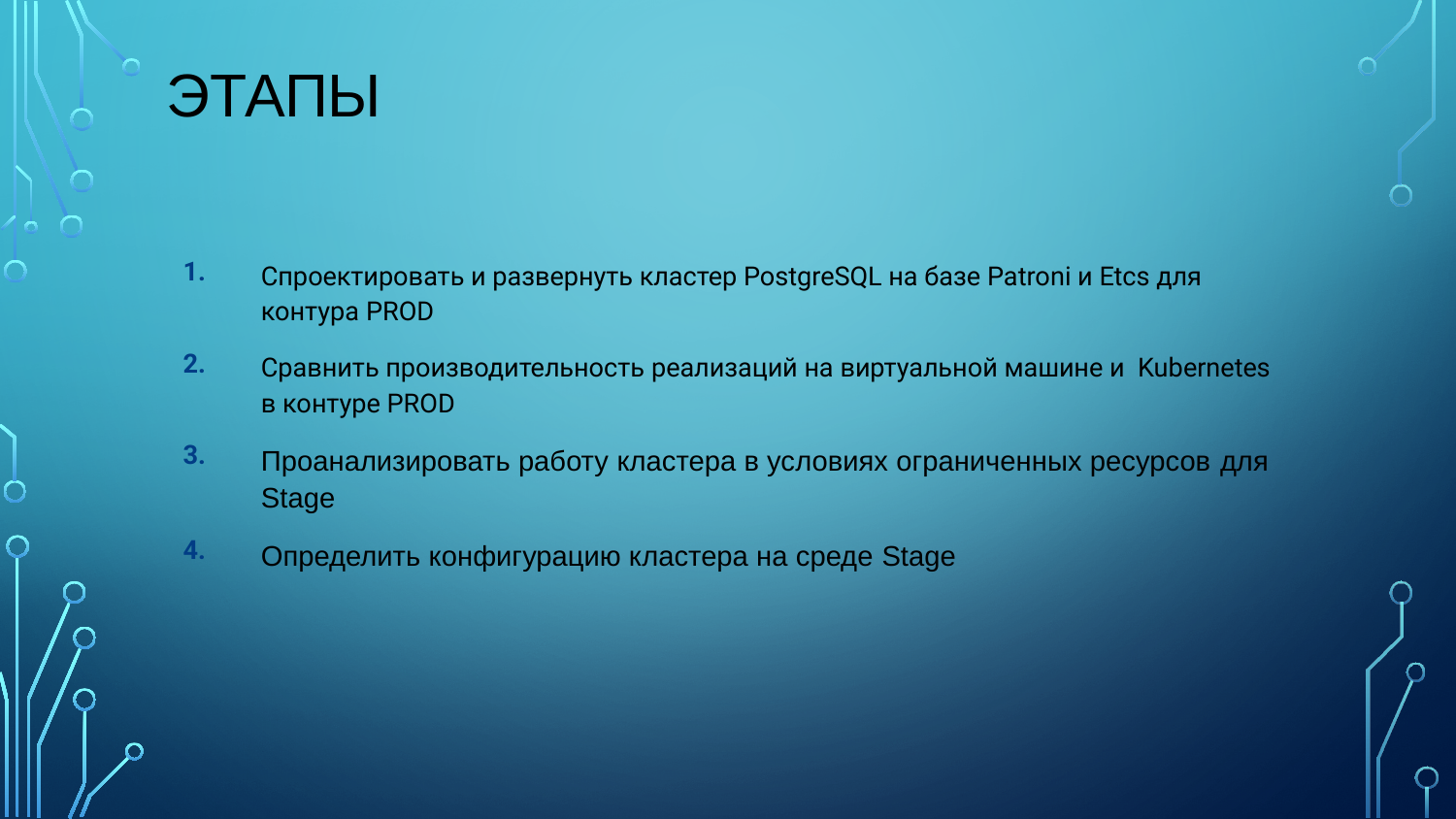

# Этапы
| 1. | Спроектировать и развернуть кластер PostgreSQL на базе Patroni и Etcs для контура PROD |
| --- | --- |
| 2. | Сравнить производительность реализаций на виртуальной машине и Kubernetes в контуре PROD |
| 3. | Проанализировать работу кластера в условиях ограниченных ресурсов для Stage |
| 4. | Определить конфигурацию кластера на среде Stage |